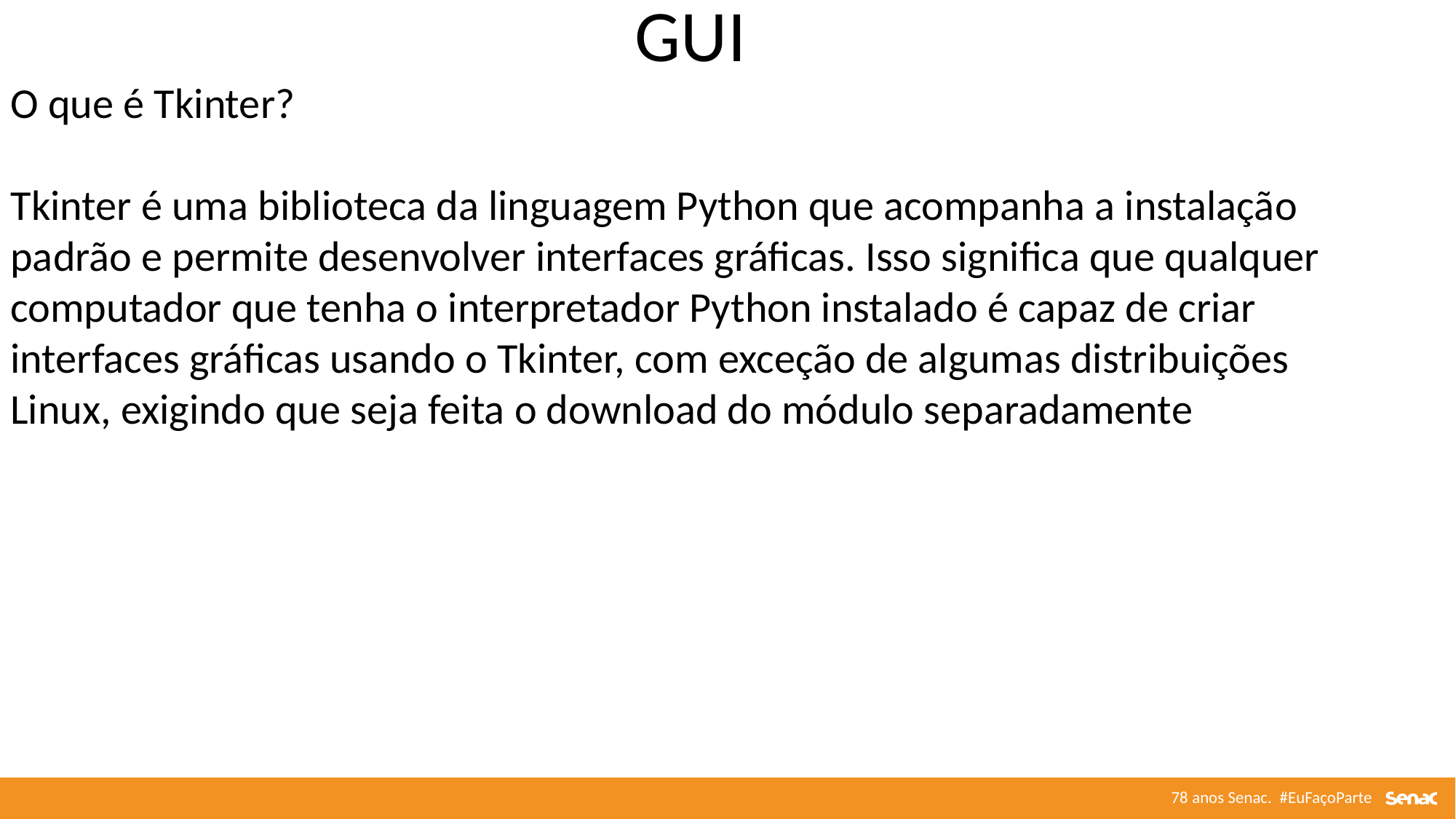

GUI
O que é Tkinter?

Tkinter é uma biblioteca da linguagem Python que acompanha a instalação padrão e permite desenvolver interfaces gráficas. Isso significa que qualquer computador que tenha o interpretador Python instalado é capaz de criar interfaces gráficas usando o Tkinter, com exceção de algumas distribuições Linux, exigindo que seja feita o download do módulo separadamente